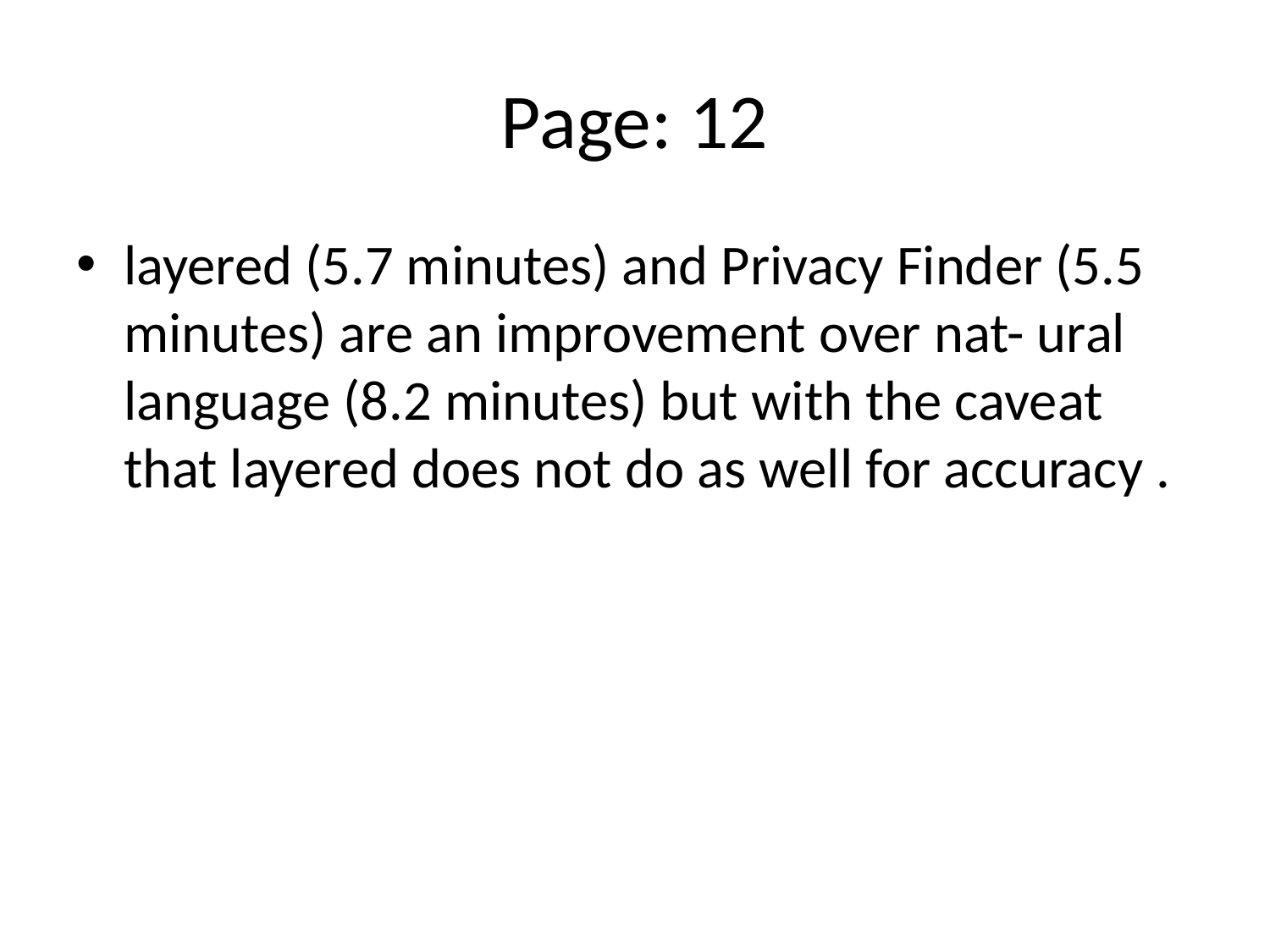

# Page: 12
layered (5.7 minutes) and Privacy Finder (5.5 minutes) are an improvement over nat- ural language (8.2 minutes) but with the caveat that layered does not do as well for accuracy .